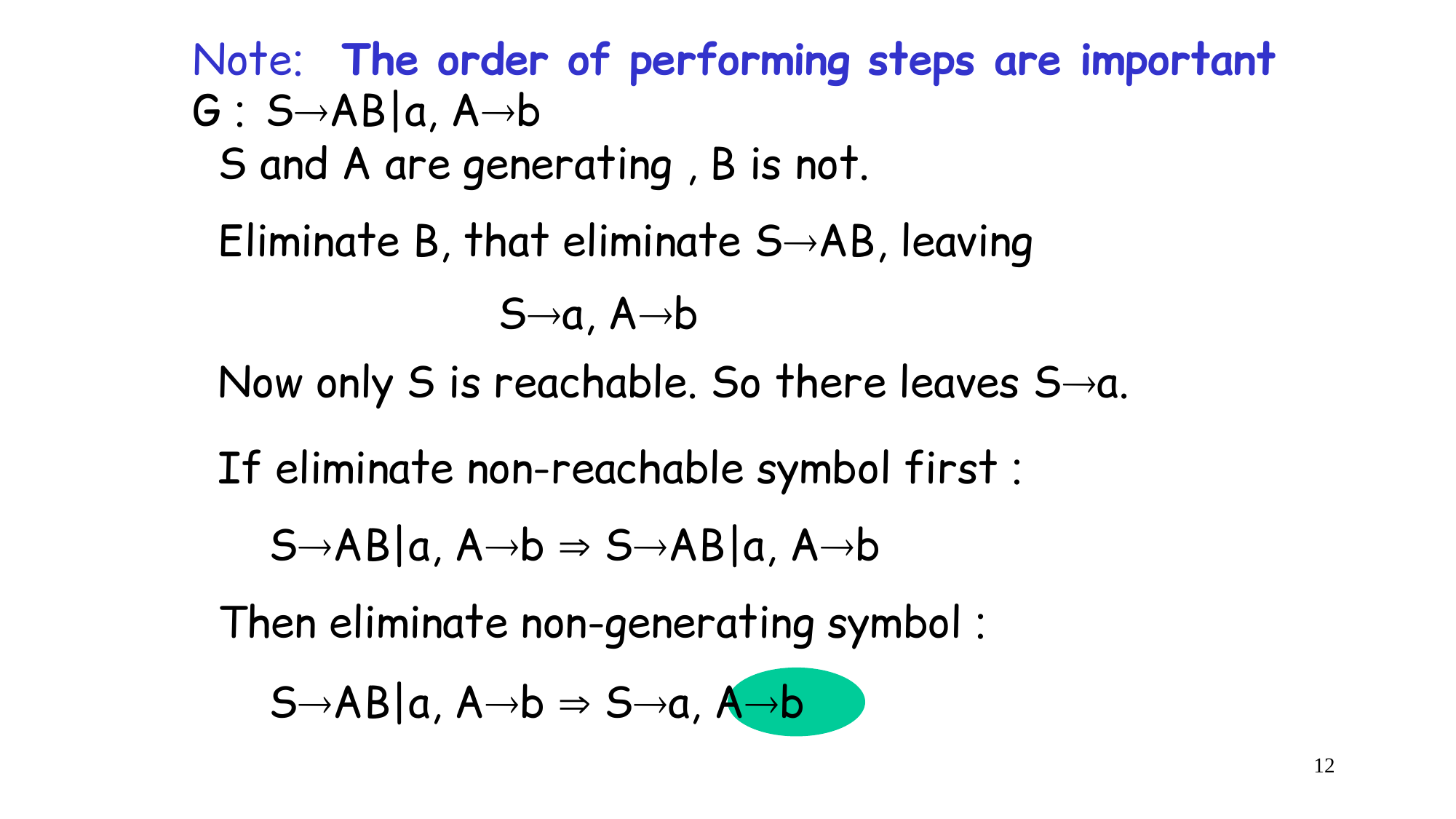

Note:  The order of performing steps are important
G : S→AB|a, A→b
  S and A are generating , B is not.
  Eliminate B, that eliminate S→AB, leaving
                        S→a, A→b
  Now only S is reachable. So there leaves S→a.
  If eliminate non-reachable symbol first :
      S→AB|a, A→b ⇒ S→AB|a, A→b
  Then eliminate non-generating symbol :

      S→AB|a, A→b ⇒ S→a, A→b
12